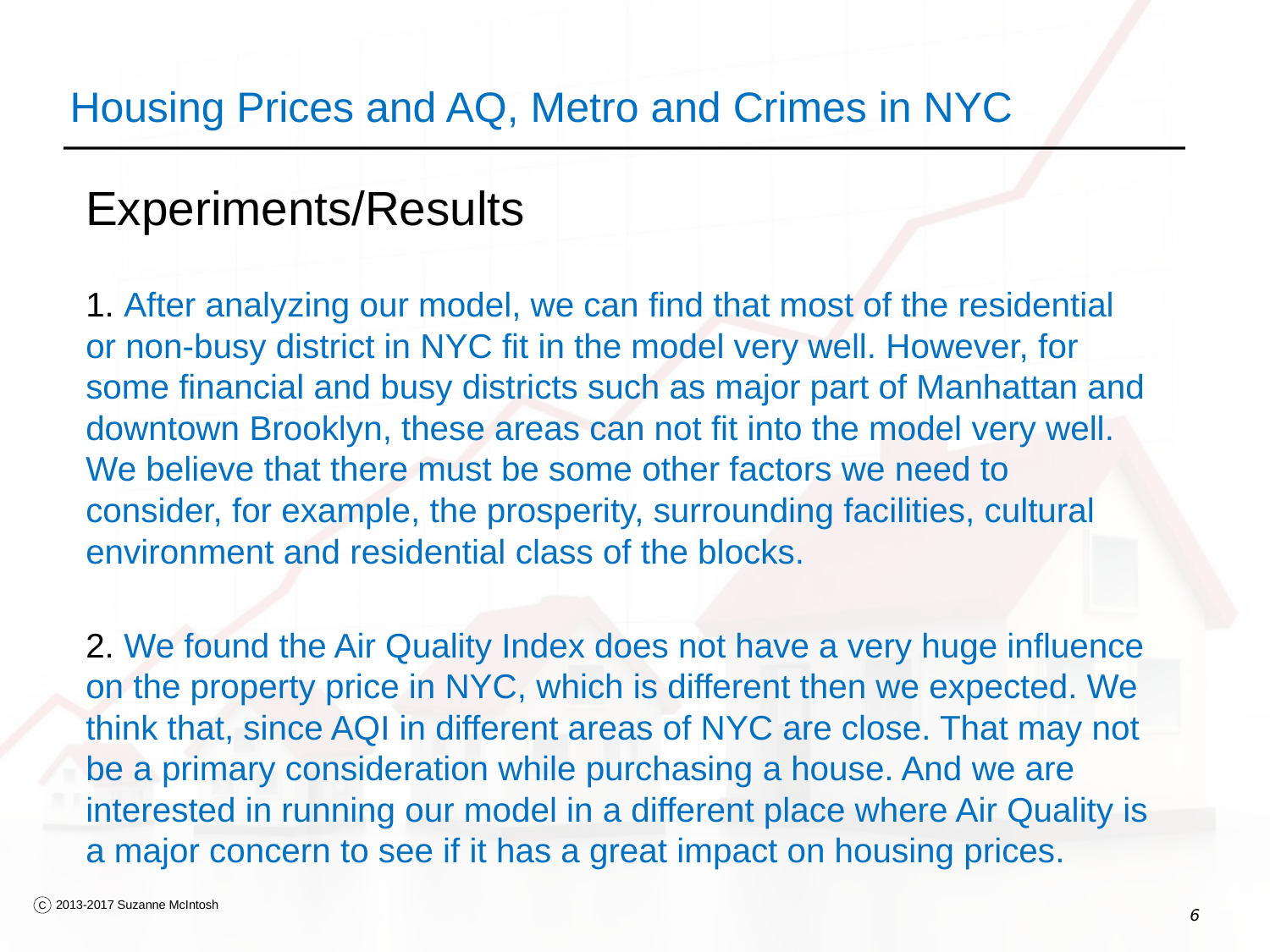

# Housing Prices and AQ, Metro and Crimes in NYC

Experiments/Results

1. After analyzing our model, we can find that most of the residential or non-busy district in NYC fit in the model very well. However, for some financial and busy districts such as major part of Manhattan and downtown Brooklyn, these areas can not fit into the model very well. We believe that there must be some other factors we need to consider, for example, the prosperity, surrounding facilities, cultural environment and residential class of the blocks.

2. We found the Air Quality Index does not have a very huge influence on the property price in NYC, which is different then we expected. We think that, since AQI in different areas of NYC are close. That may not be a primary consideration while purchasing a house. And we are interested in running our model in a different place where Air Quality is a major concern to see if it has a great impact on housing prices.
6